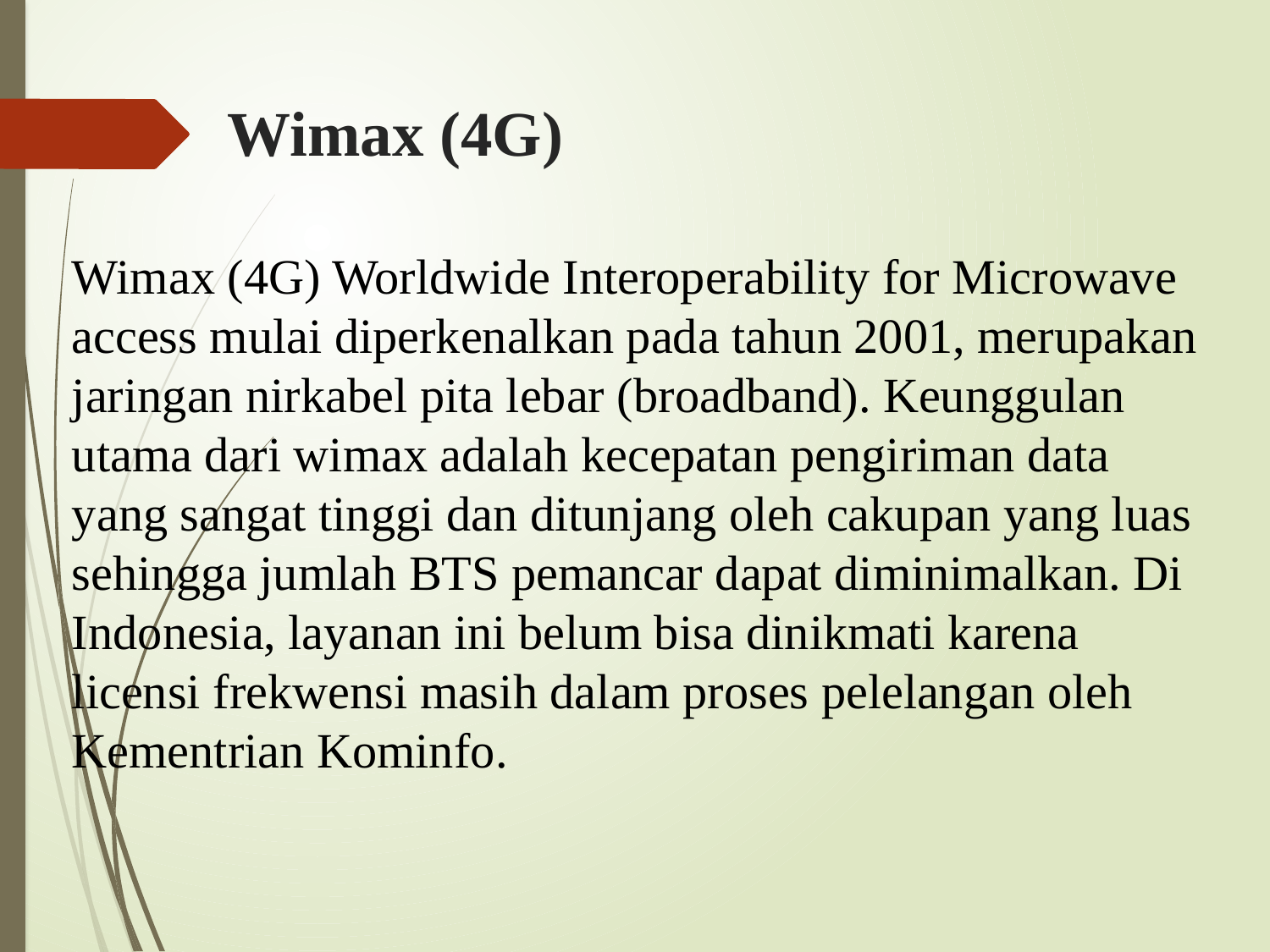

# Wimax (4G)
Wimax (4G) Worldwide Interoperability for Microwave access mulai diperkenalkan pada tahun 2001, merupakan jaringan nirkabel pita lebar (broadband). Keunggulan utama dari wimax adalah kecepatan pengiriman data yang sangat tinggi dan ditunjang oleh cakupan yang luas sehingga jumlah BTS pemancar dapat diminimalkan. Di Indonesia, layanan ini belum bisa dinikmati karena licensi frekwensi masih dalam proses pelelangan oleh Kementrian Kominfo.